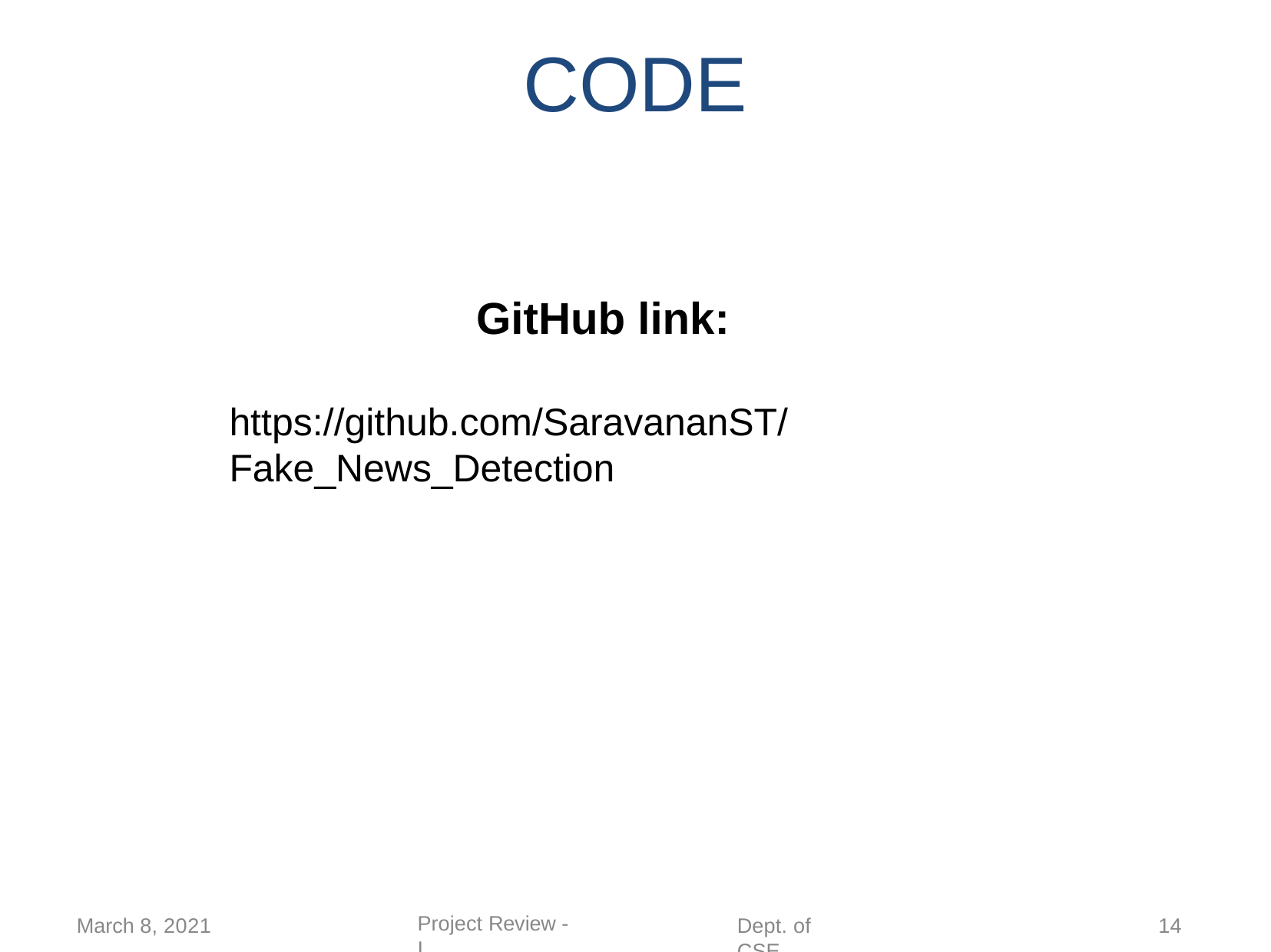

# CODE
GitHub link:

https://github.com/SaravananST/Fake_News_Detection
Project Review - I
March 8, 2021
Dept. of CSE
14